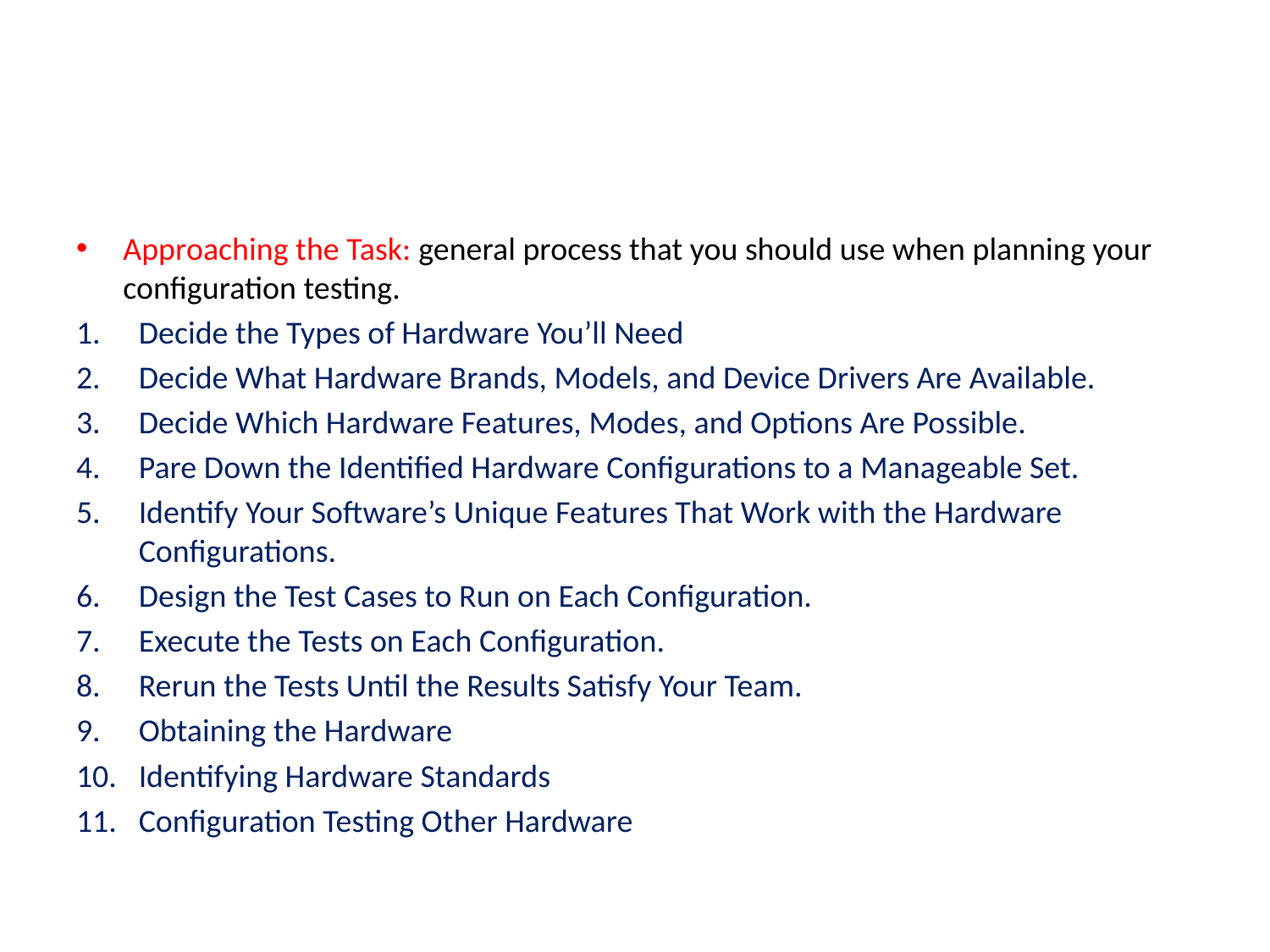

#
Approaching the Task: general process that you should use when planning your configuration testing.
Decide the Types of Hardware You’ll Need
Decide What Hardware Brands, Models, and Device Drivers Are Available.
Decide Which Hardware Features, Modes, and Options Are Possible.
Pare Down the Identified Hardware Configurations to a Manageable Set.
Identify Your Software’s Unique Features That Work with the Hardware Configurations.
Design the Test Cases to Run on Each Configuration.
Execute the Tests on Each Configuration.
Rerun the Tests Until the Results Satisfy Your Team.
Obtaining the Hardware
Identifying Hardware Standards
Configuration Testing Other Hardware